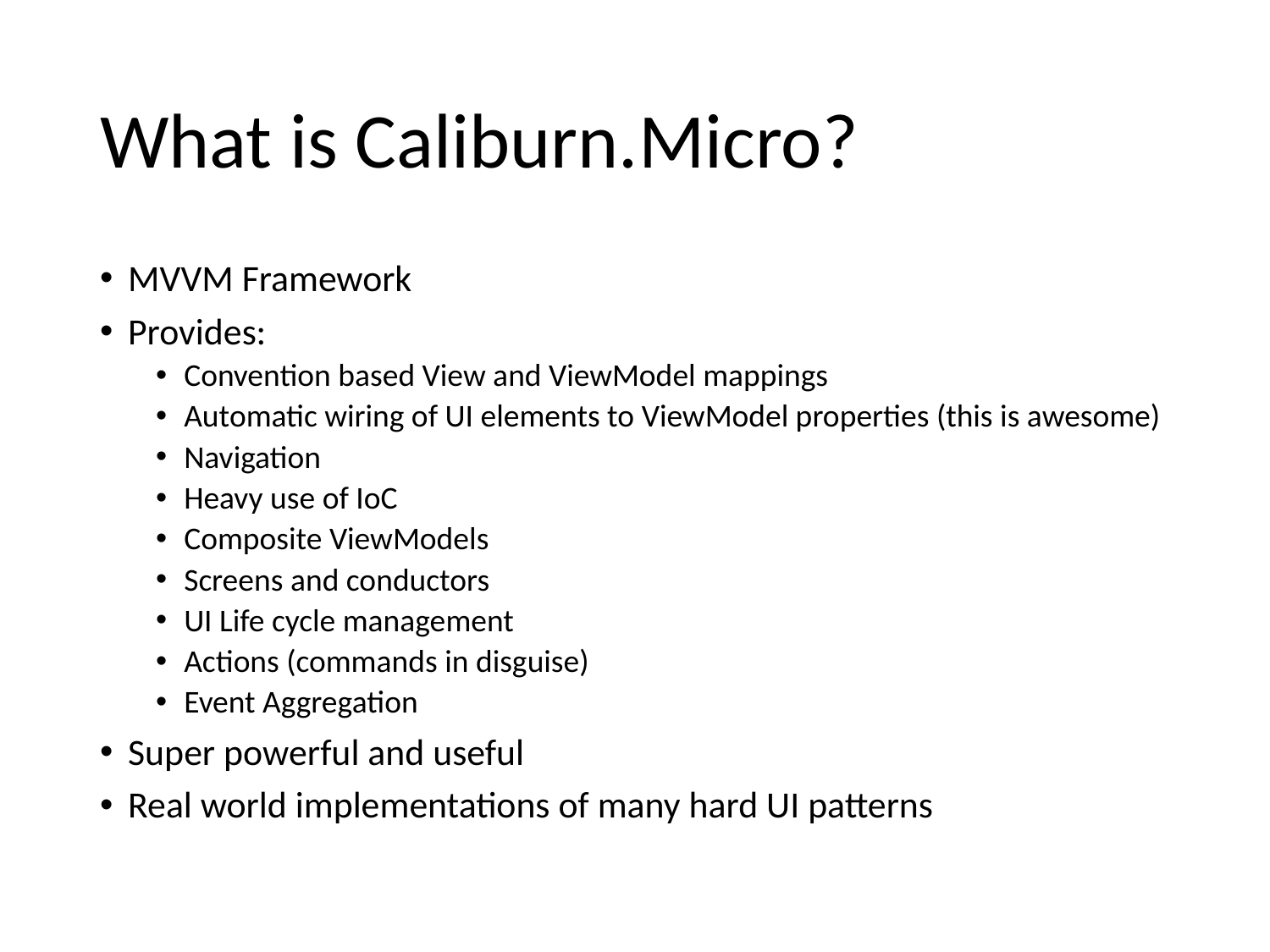

# What is Caliburn.Micro?
MVVM Framework
Provides:
Convention based View and ViewModel mappings
Automatic wiring of UI elements to ViewModel properties (this is awesome)
Navigation
Heavy use of IoC
Composite ViewModels
Screens and conductors
UI Life cycle management
Actions (commands in disguise)
Event Aggregation
Super powerful and useful
Real world implementations of many hard UI patterns